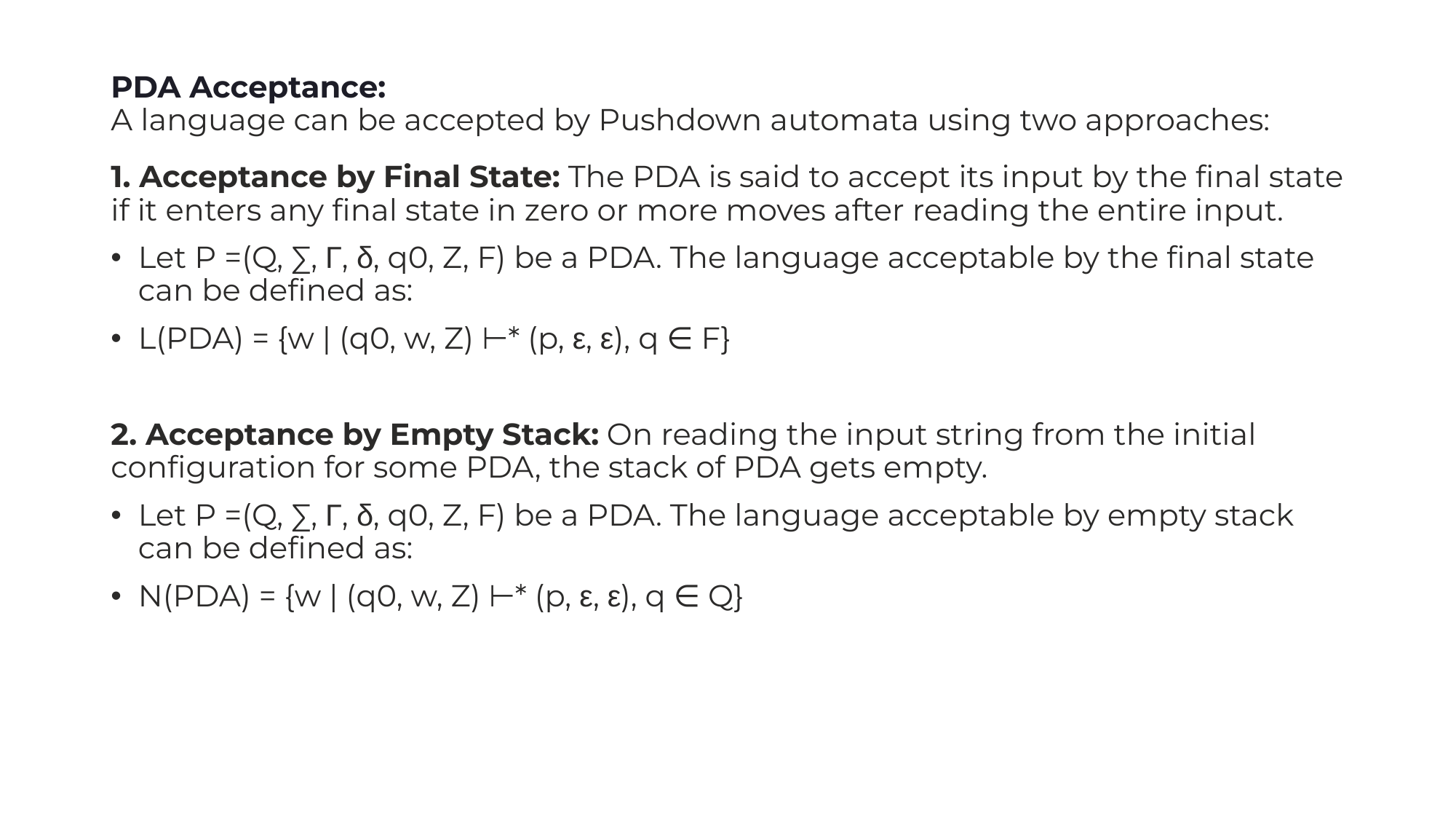

# PDA Acceptance: A language can be accepted by Pushdown automata using two approaches:
1. Acceptance by Final State: The PDA is said to accept its input by the final state if it enters any final state in zero or more moves after reading the entire input.
Let P =(Q, ∑, Γ, δ, q0, Z, F) be a PDA. The language acceptable by the final state can be defined as:
L(PDA) = {w | (q0, w, Z) ⊢* (p, ε, ε), q ∈ F}

2. Acceptance by Empty Stack: On reading the input string from the initial configuration for some PDA, the stack of PDA gets empty.
Let P =(Q, ∑, Γ, δ, q0, Z, F) be a PDA. The language acceptable by empty stack can be defined as:
N(PDA) = {w | (q0, w, Z) ⊢* (p, ε, ε), q ∈ Q}